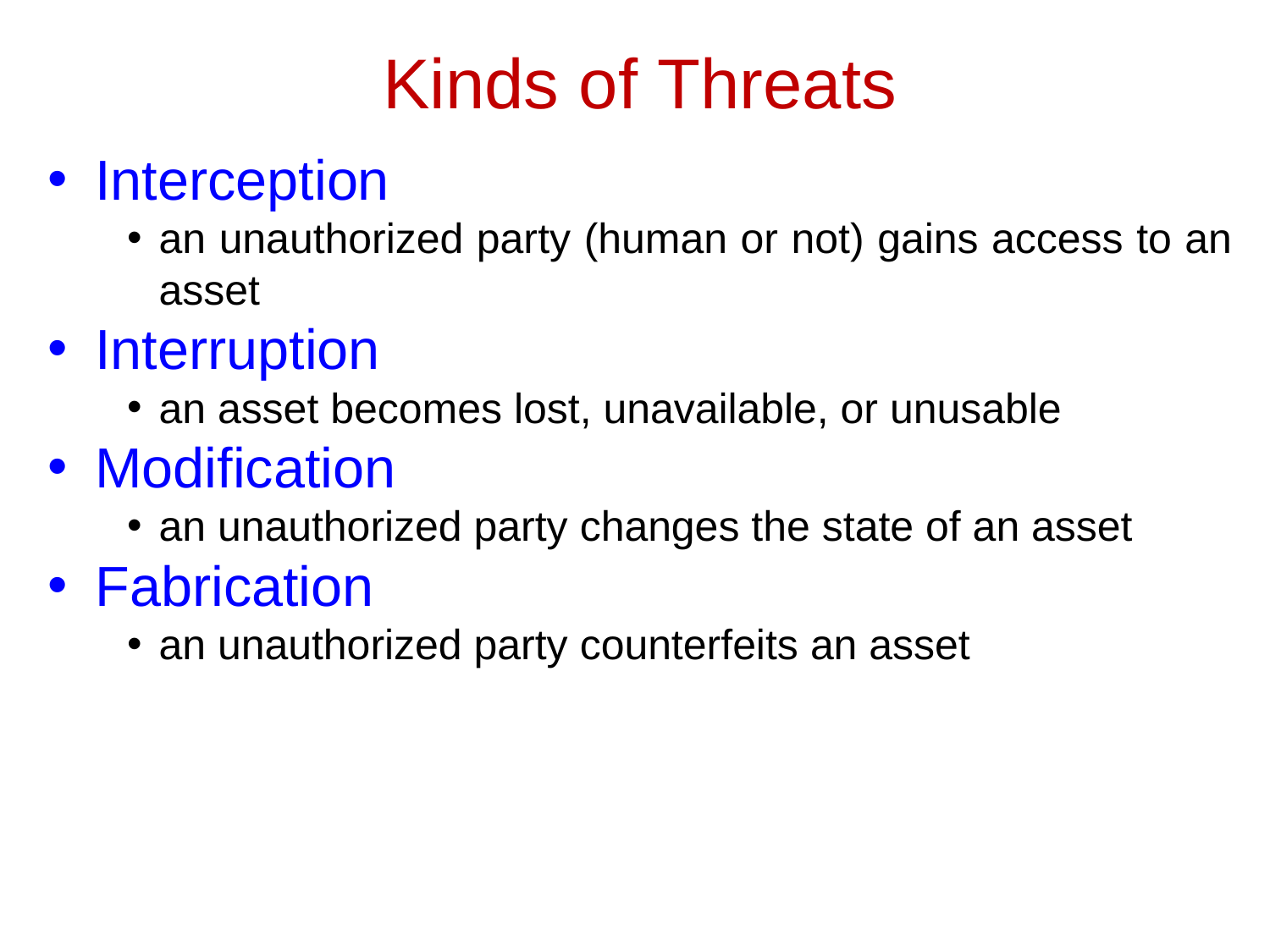

# Kinds of Threats
Interception
an unauthorized party (human or not) gains access to an asset
Interruption
an asset becomes lost, unavailable, or unusable
Modification
an unauthorized party changes the state of an asset
Fabrication
an unauthorized party counterfeits an asset